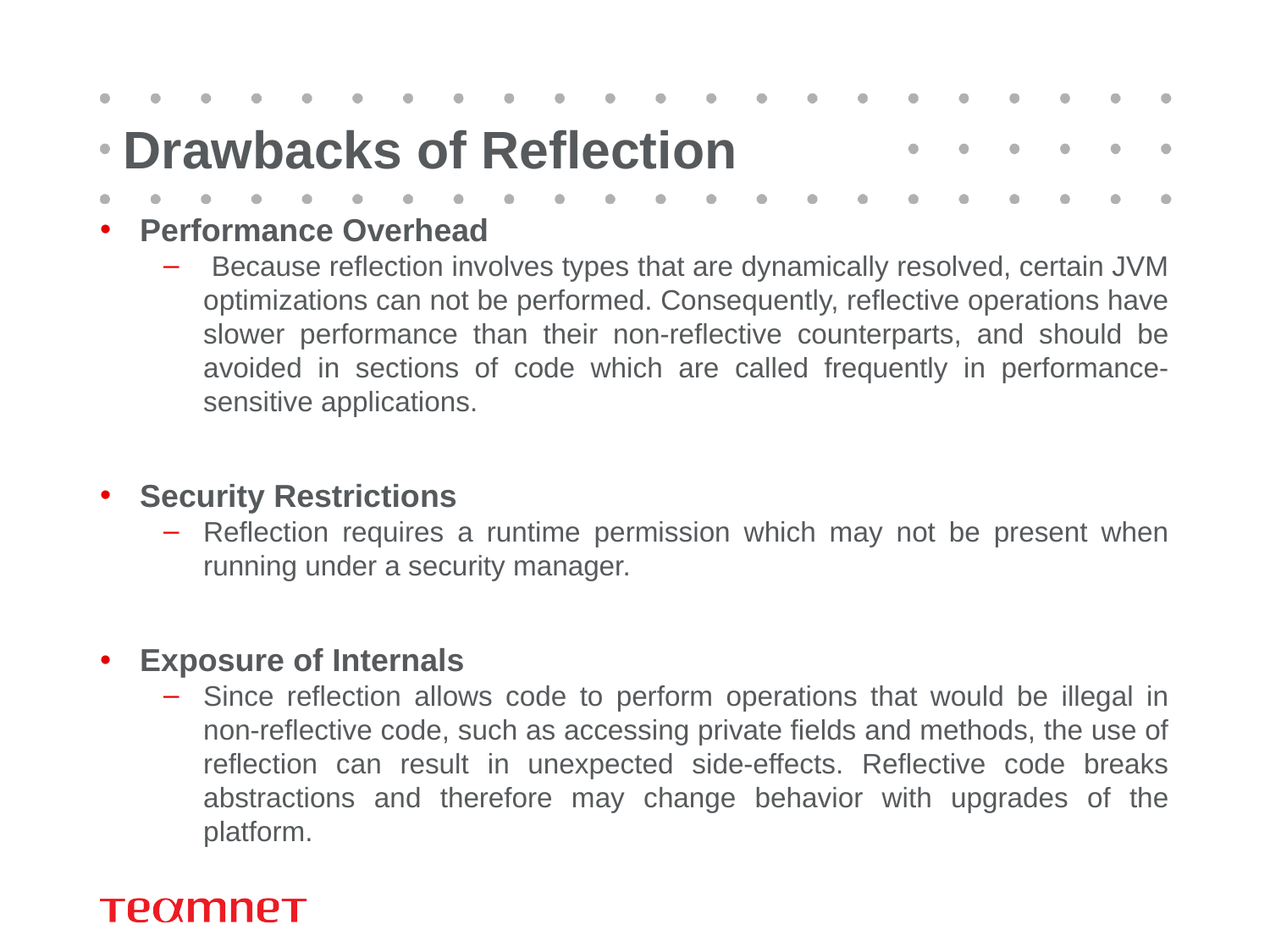

# Drawbacks of Reflection
Performance Overhead
 Because reflection involves types that are dynamically resolved, certain JVM optimizations can not be performed. Consequently, reflective operations have slower performance than their non-reflective counterparts, and should be avoided in sections of code which are called frequently in performance-sensitive applications.

Security Restrictions
Reflection requires a runtime permission which may not be present when running under a security manager.

Exposure of Internals
Since reflection allows code to perform operations that would be illegal in non-reflective code, such as accessing private fields and methods, the use of reflection can result in unexpected side-effects. Reflective code breaks abstractions and therefore may change behavior with upgrades of the platform.